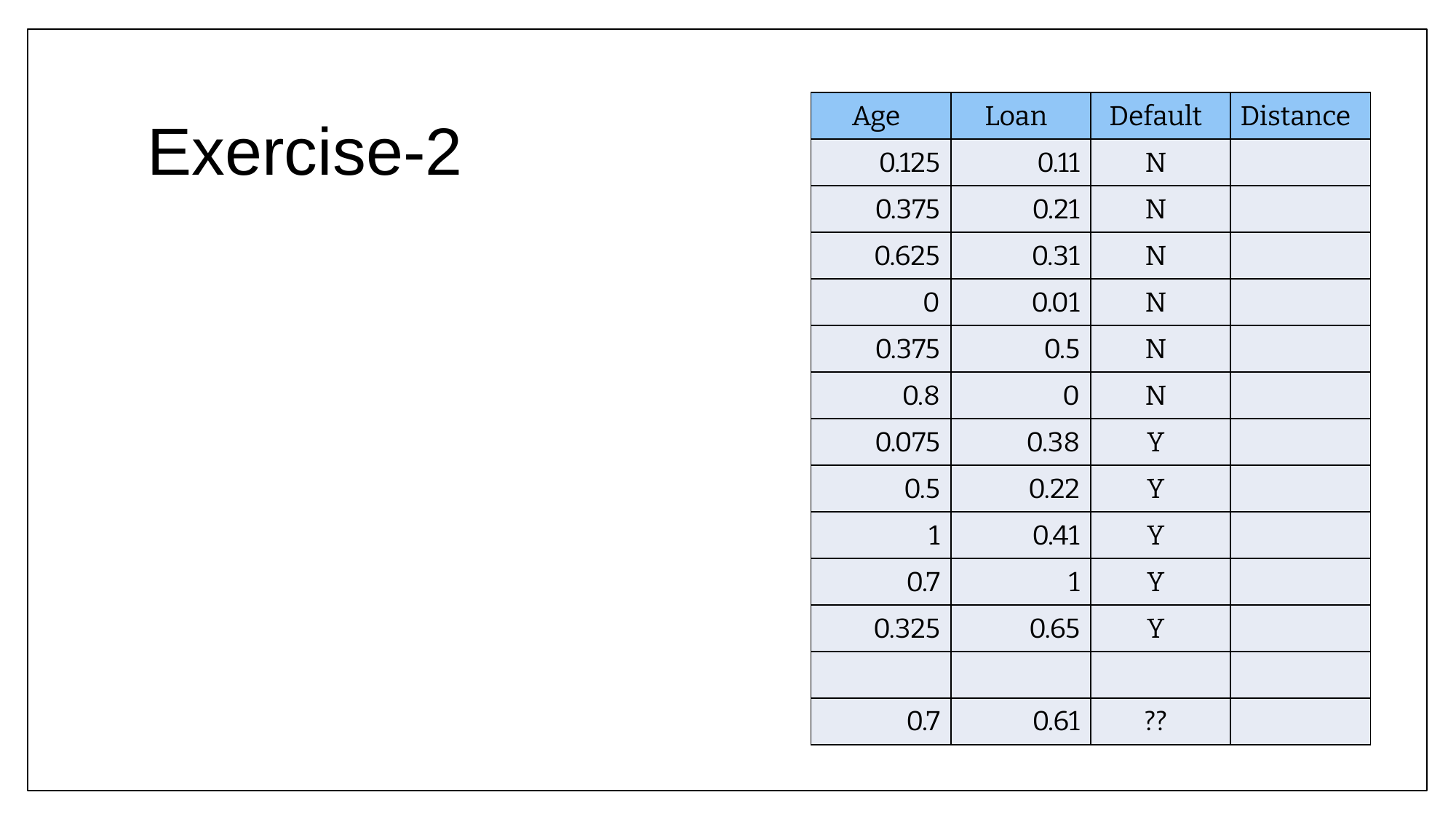

# Exercise-2
| Age | Loan | Default | Distance |
| --- | --- | --- | --- |
| 0.125 | 0.11 | N |  |
| 0.375 | 0.21 | N |  |
| 0.625 | 0.31 | N |  |
| 0 | 0.01 | N |  |
| 0.375 | 0.5 | N |  |
| 0.8 | 0 | N |  |
| 0.075 | 0.38 | Y |  |
| 0.5 | 0.22 | Y |  |
| 1 | 0.41 | Y |  |
| 0.7 | 1 | Y |  |
| 0.325 | 0.65 | Y |  |
|  |  |  |  |
| 0.7 | 0.61 | ?? |  |